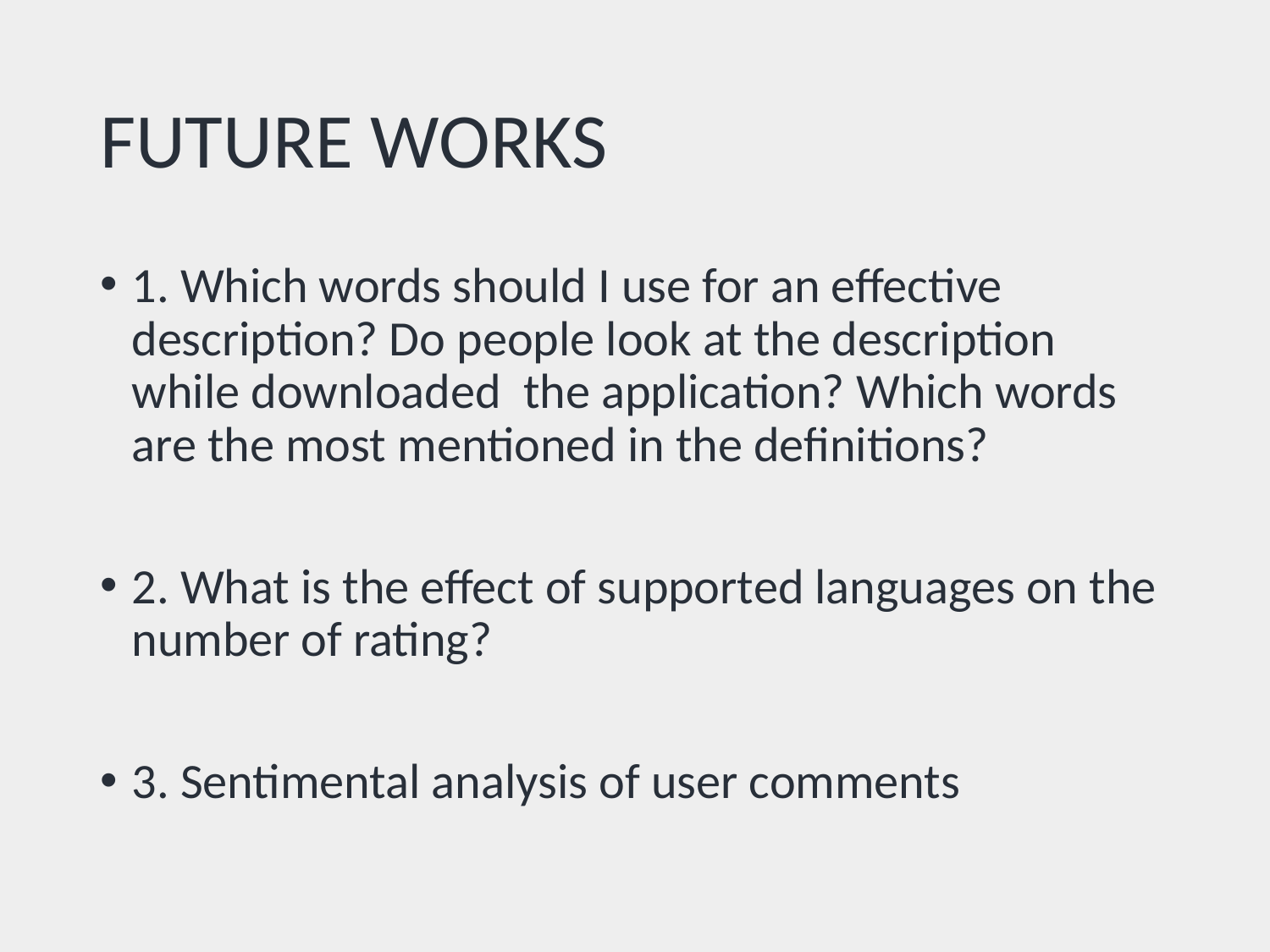

# FUTURE WORKS
1. Which words should I use for an effective description? Do people look at the description while downloaded  the application? Which words are the most mentioned in the definitions?

2. What is the effect of supported languages on the number of rating?

3. Sentimental analysis of user comments